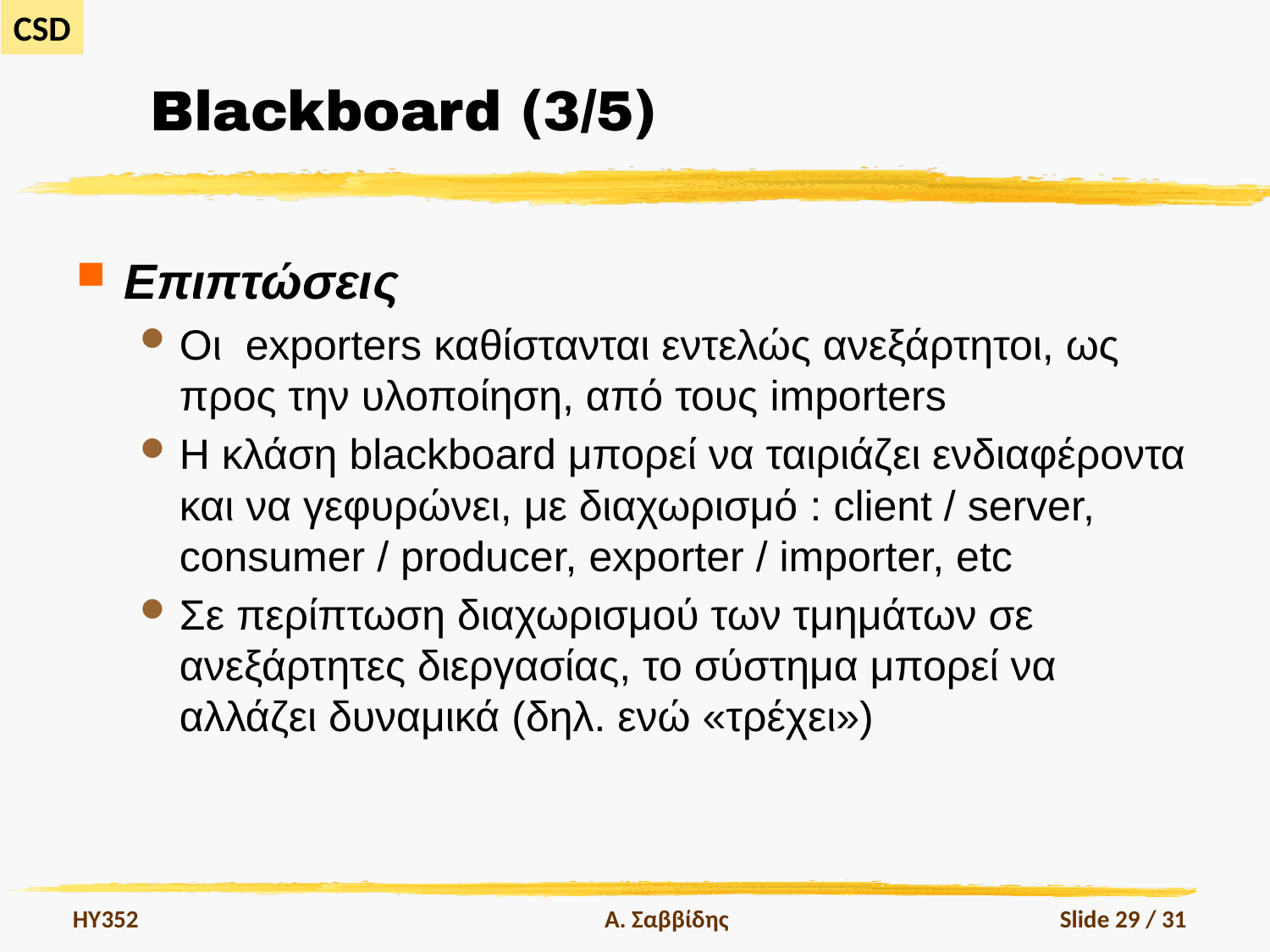

# Blackboard (3/5)
Επιπτώσεις
Οι  exporters καθίστανται εντελώς ανεξάρτητοι, ως προς την υλοποίηση, από τους importers
Η κλάση blackboard μπορεί να ταιριάζει ενδιαφέροντα και να γεφυρώνει, με διαχωρισμό : client / server, consumer / producer, exporter / importer, etc
Σε περίπτωση διαχωρισμού των τμημάτων σε ανεξάρτητες διεργασίας, το σύστημα μπορεί να αλλάζει δυναμικά (δηλ. ενώ «τρέχει»)
HY352
Α. Σαββίδης
Slide 29 / 31